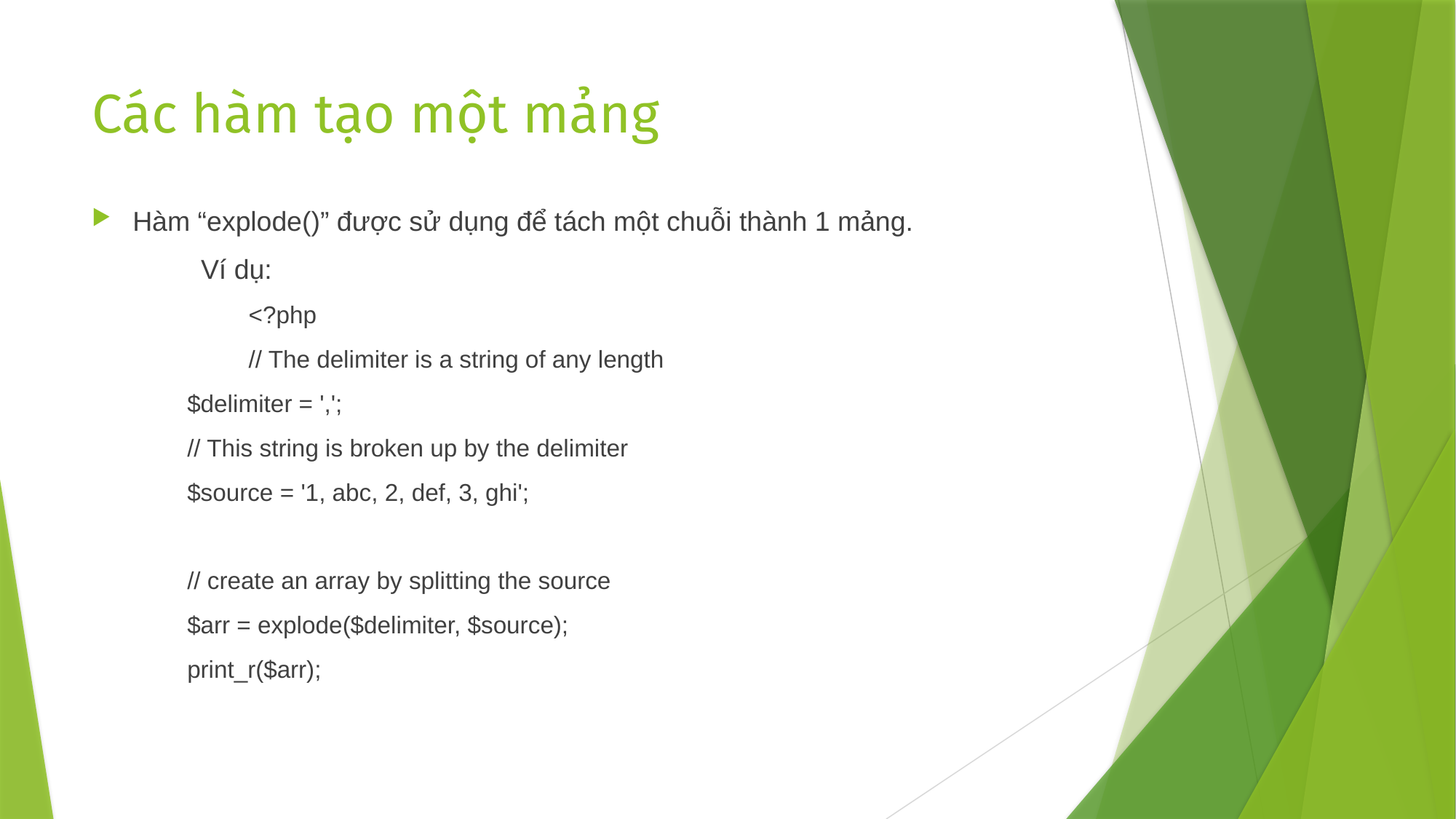

# Các hàm tạo một mảng
Hàm “explode()” được sử dụng để tách một chuỗi thành 1 mảng.
	Ví dụ:
	<?php
	// The delimiter is a string of any length
$delimiter = ',';
// This string is broken up by the delimiter
$source = '1, abc, 2, def, 3, ghi';

// create an array by splitting the source
$arr = explode($delimiter, $source);
print_r($arr);